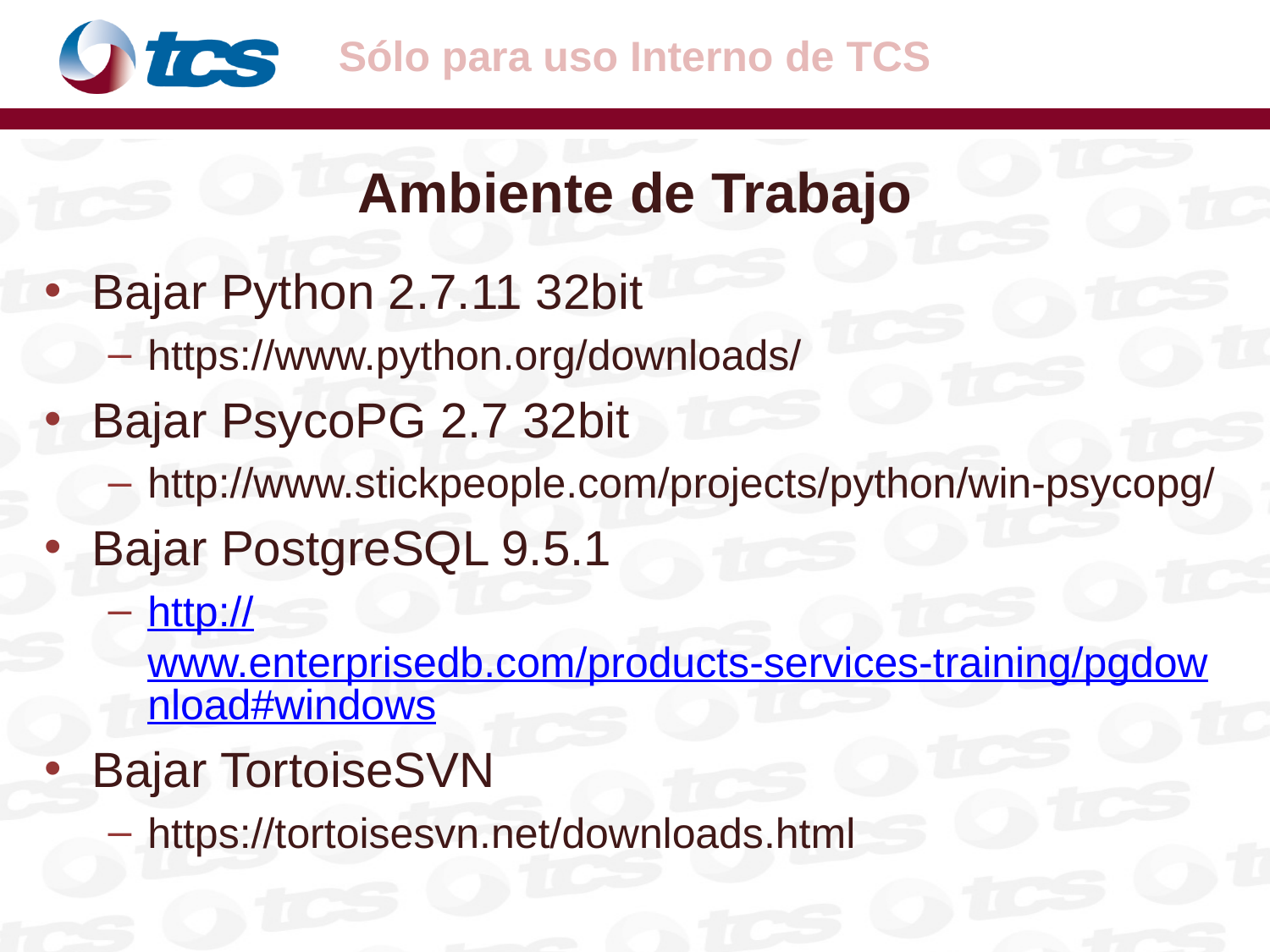

# Ambiente de Trabajo
Bajar Python 2.7.11 32bit
https://www.python.org/downloads/
Bajar PsycoPG 2.7 32bit
http://www.stickpeople.com/projects/python/win-psycopg/
Bajar PostgreSQL 9.5.1
http://www.enterprisedb.com/products-services-training/pgdownload#windows
Bajar TortoiseSVN
https://tortoisesvn.net/downloads.html